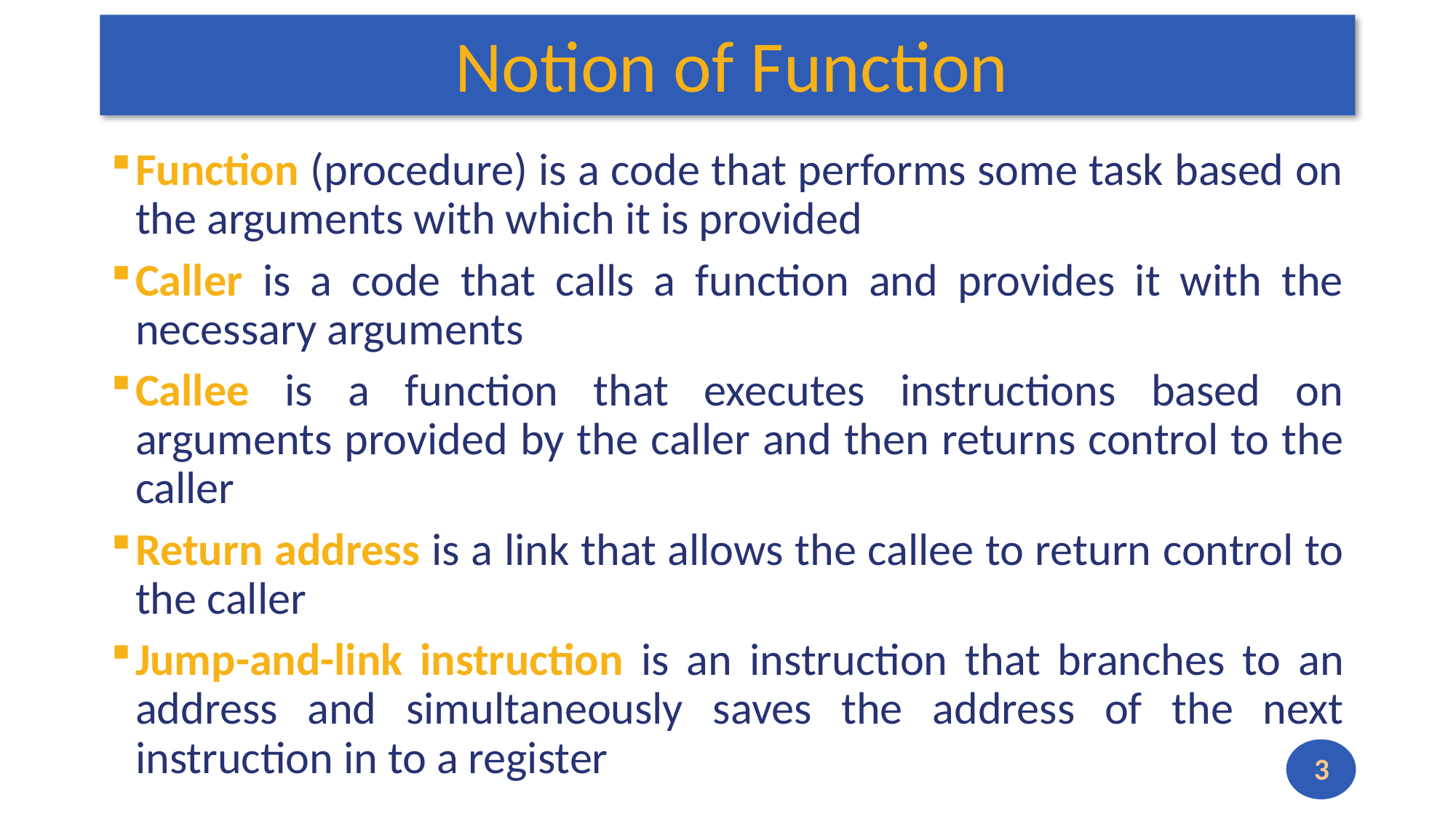

# Notion of Function
Function (procedure) is a code that performs some task based on the arguments with which it is provided
Caller is a code that calls a function and provides it with the necessary arguments
Callee is a function that executes instructions based on arguments provided by the caller and then returns control to the caller
Return address is a link that allows the callee to return control to the caller
Jump-and-link instruction is an instruction that branches to an address and simultaneously saves the address of the next instruction in to a register
3